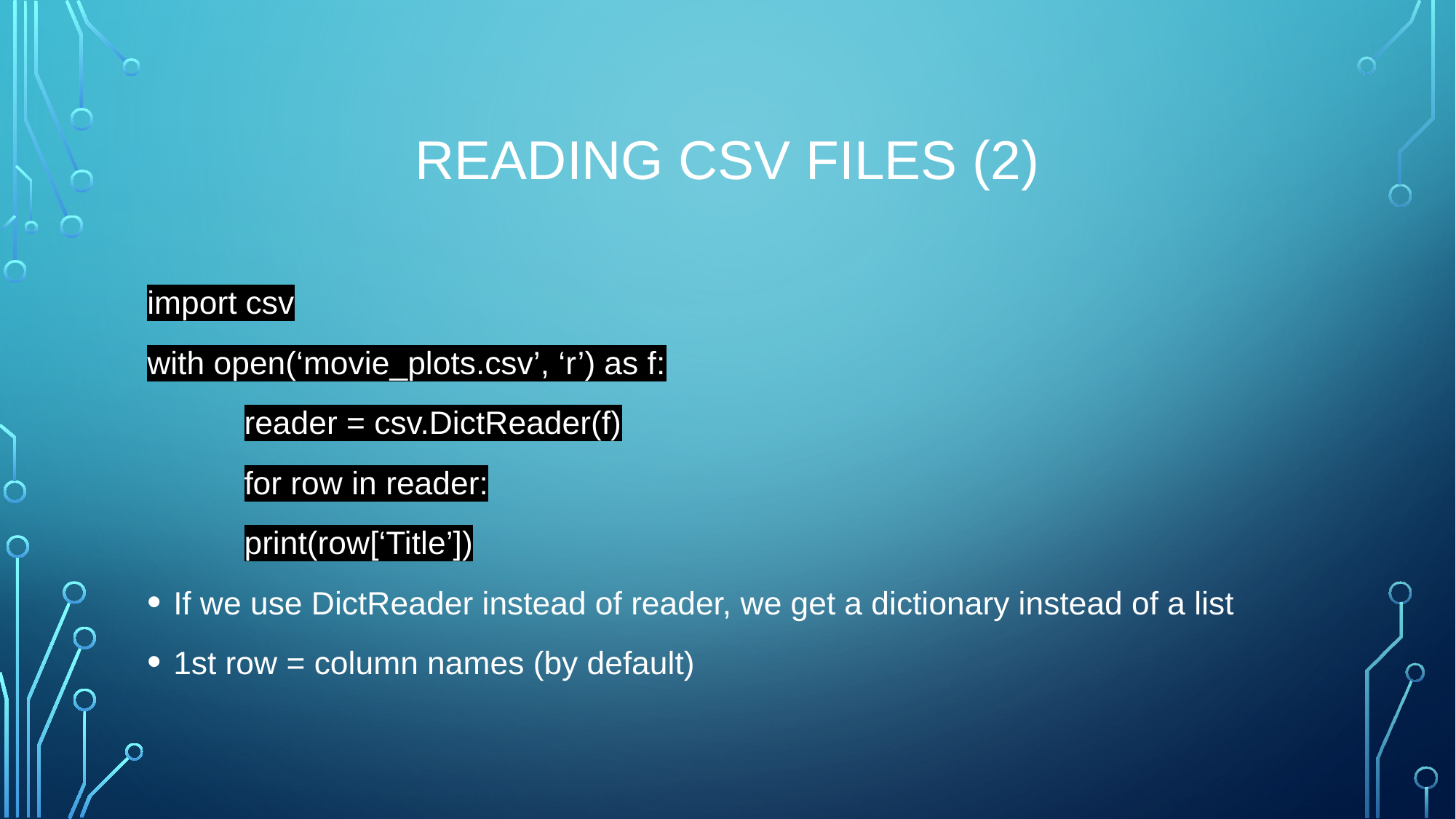

# Reading CSV files (2)
import csv
with open(‘movie_plots.csv’, ‘r’) as f:
	reader = csv.DictReader(f)
	for row in reader:
		print(row[‘Title’])
If we use DictReader instead of reader, we get a dictionary instead of a list
1st row = column names (by default)